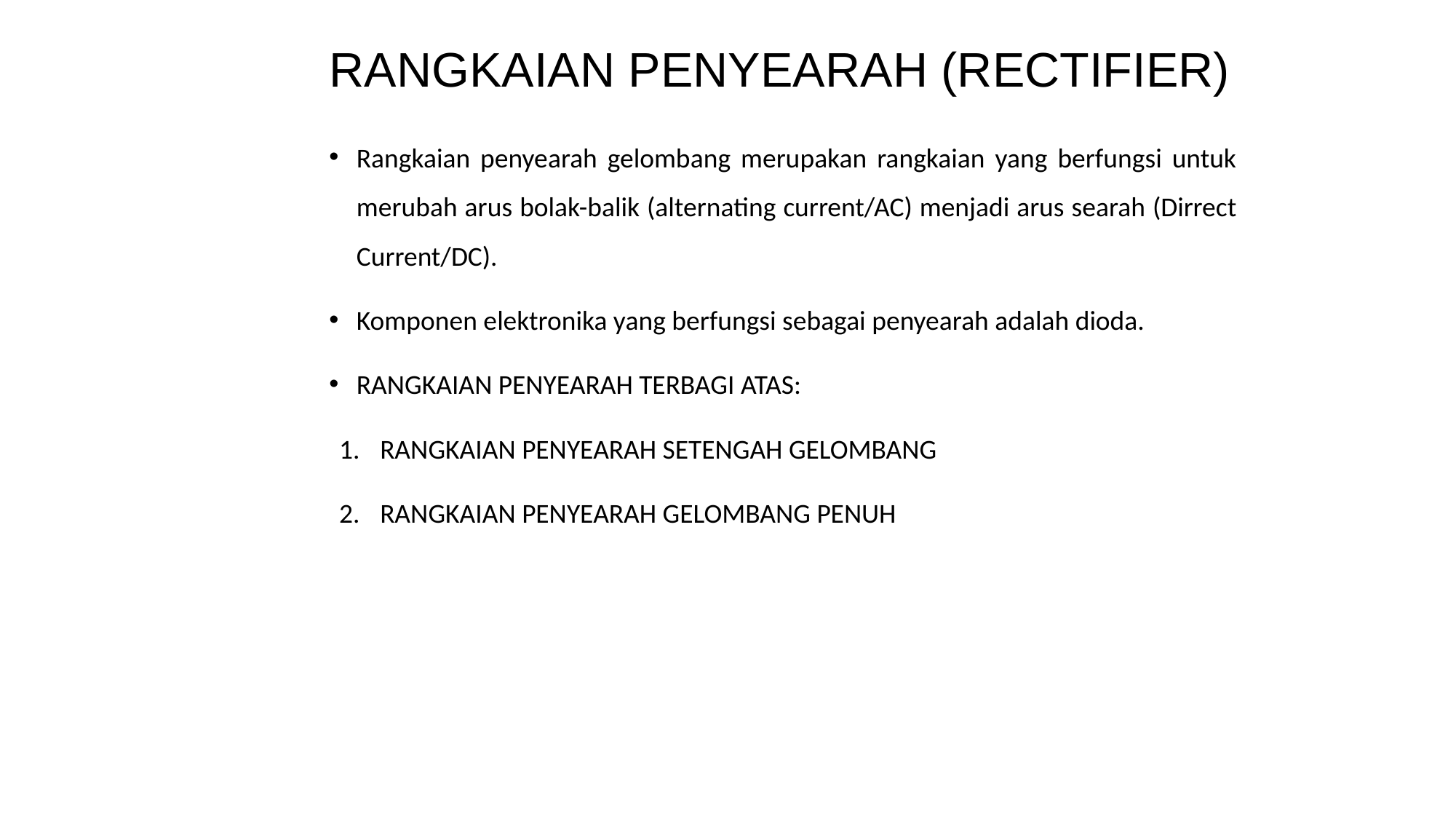

# RANGKAIAN PENYEARAH (RECTIFIER)
Rangkaian penyearah gelombang merupakan rangkaian yang berfungsi untuk merubah arus bolak-balik (alternating current/AC) menjadi arus searah (Dirrect Current/DC).
Komponen elektronika yang berfungsi sebagai penyearah adalah dioda.
RANGKAIAN PENYEARAH TERBAGI ATAS:
RANGKAIAN PENYEARAH SETENGAH GELOMBANG
RANGKAIAN PENYEARAH GELOMBANG PENUH